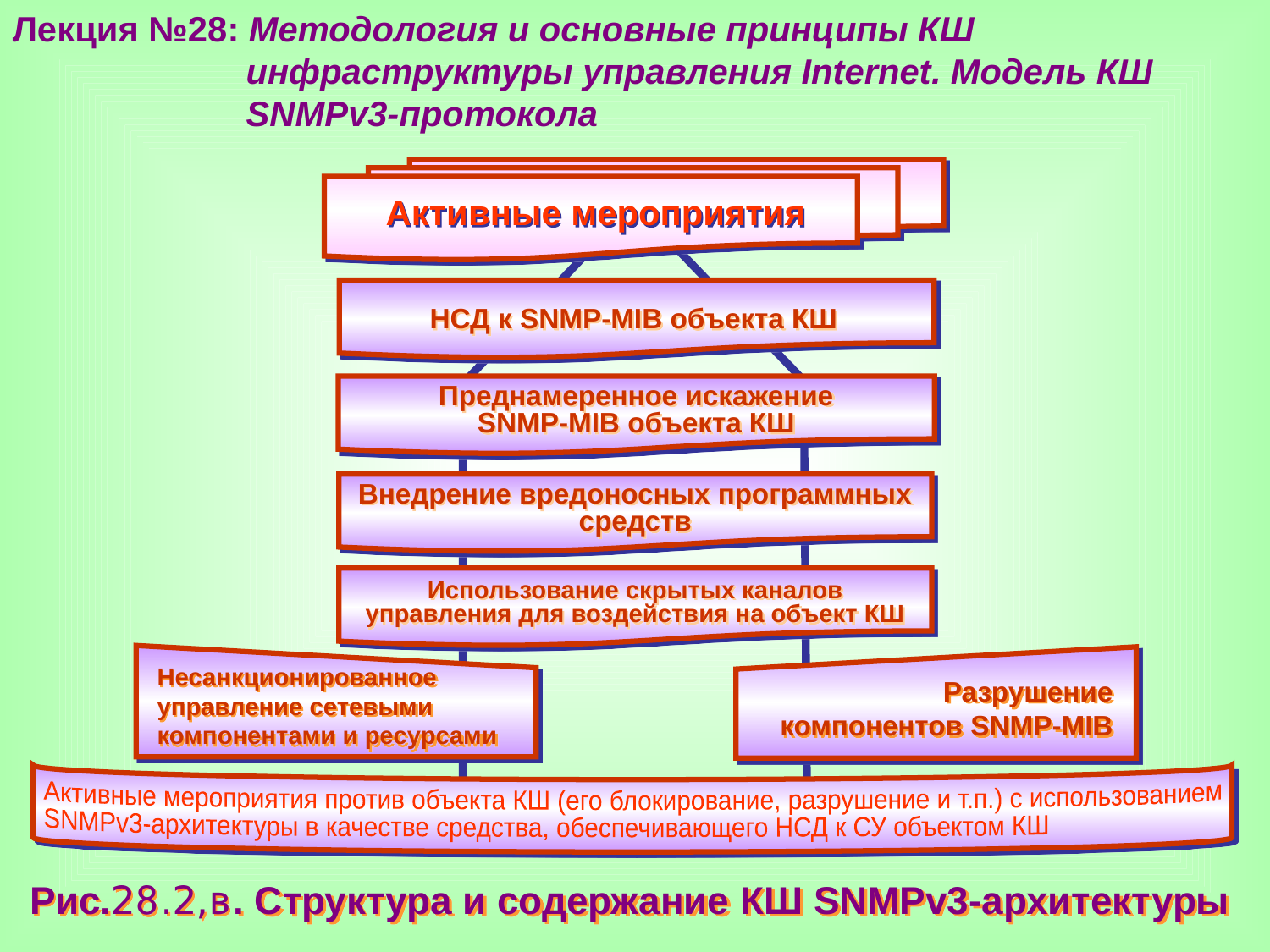

Лекция №28: Методология и основные принципы КШ
                        инфраструктуры управления Internet. Модель КШ
                        SNMPv3-протокола

Активные мероприятия

НСД к SNMP-MIB объекта КШ

Преднамеренное искажение
SNMP-MIB объекта КШ

Внедрение вредоносных программных средств

Использование скрытых каналов управления для воздействия на объект КШ

Несанкционированное управление сетевыми компонентами и ресурсами
Разрушение
компонентов SNMP-MIB
 Активные мероприятия против объекта КШ (его блокирование, разрушение и т.п.) с использованием
 SNMPv3-архитектуры в качестве средства, обеспечивающего НСД к СУ объектом КШ
Рис.28.2,в. Структура и содержание КШ SNMPv3-архитектуры